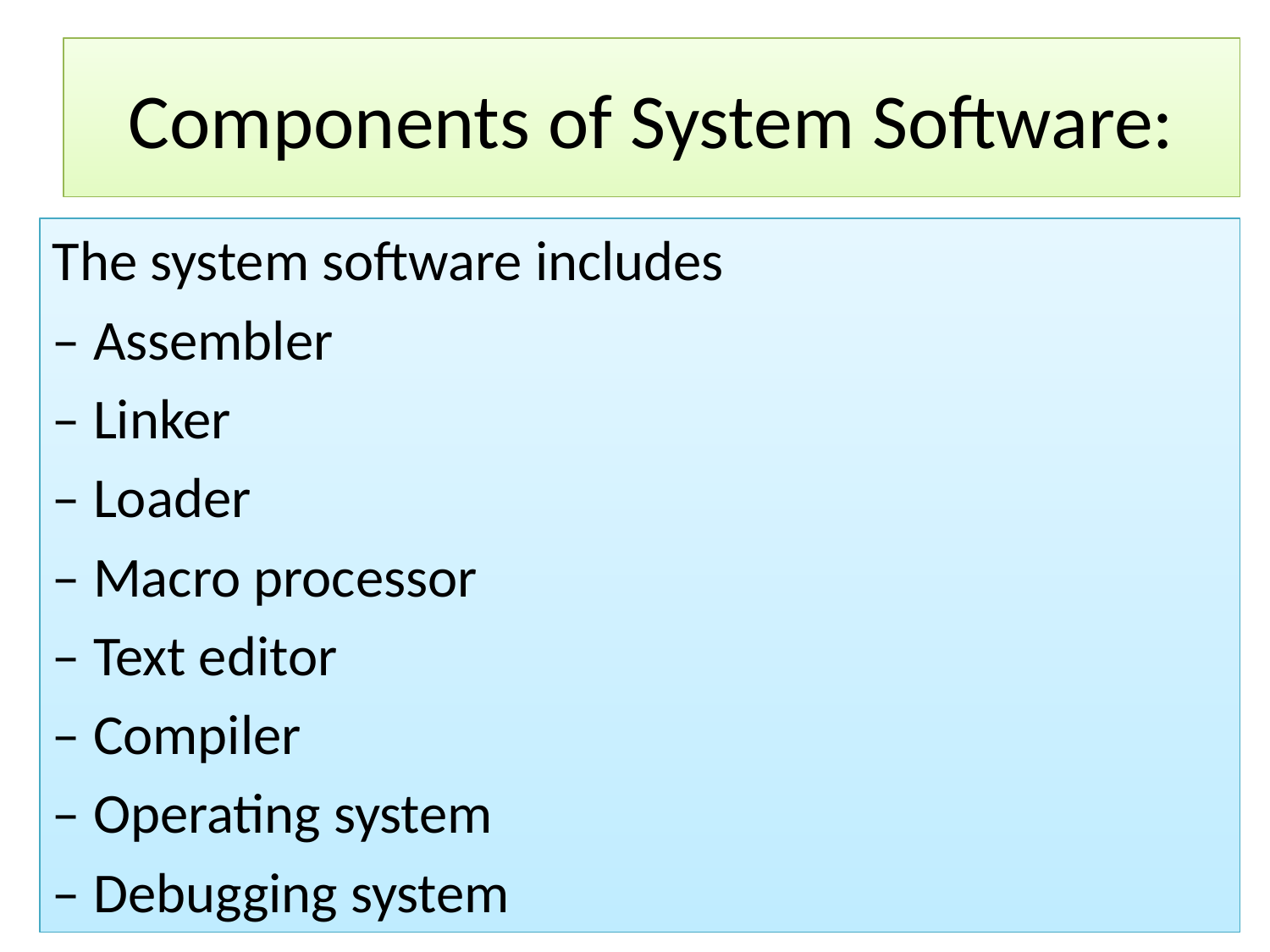

Components of System Software:
The system software includes
– Assembler
– Linker
– Loader
– Macro processor
– Text editor
– Compiler
– Operating system
– Debugging system